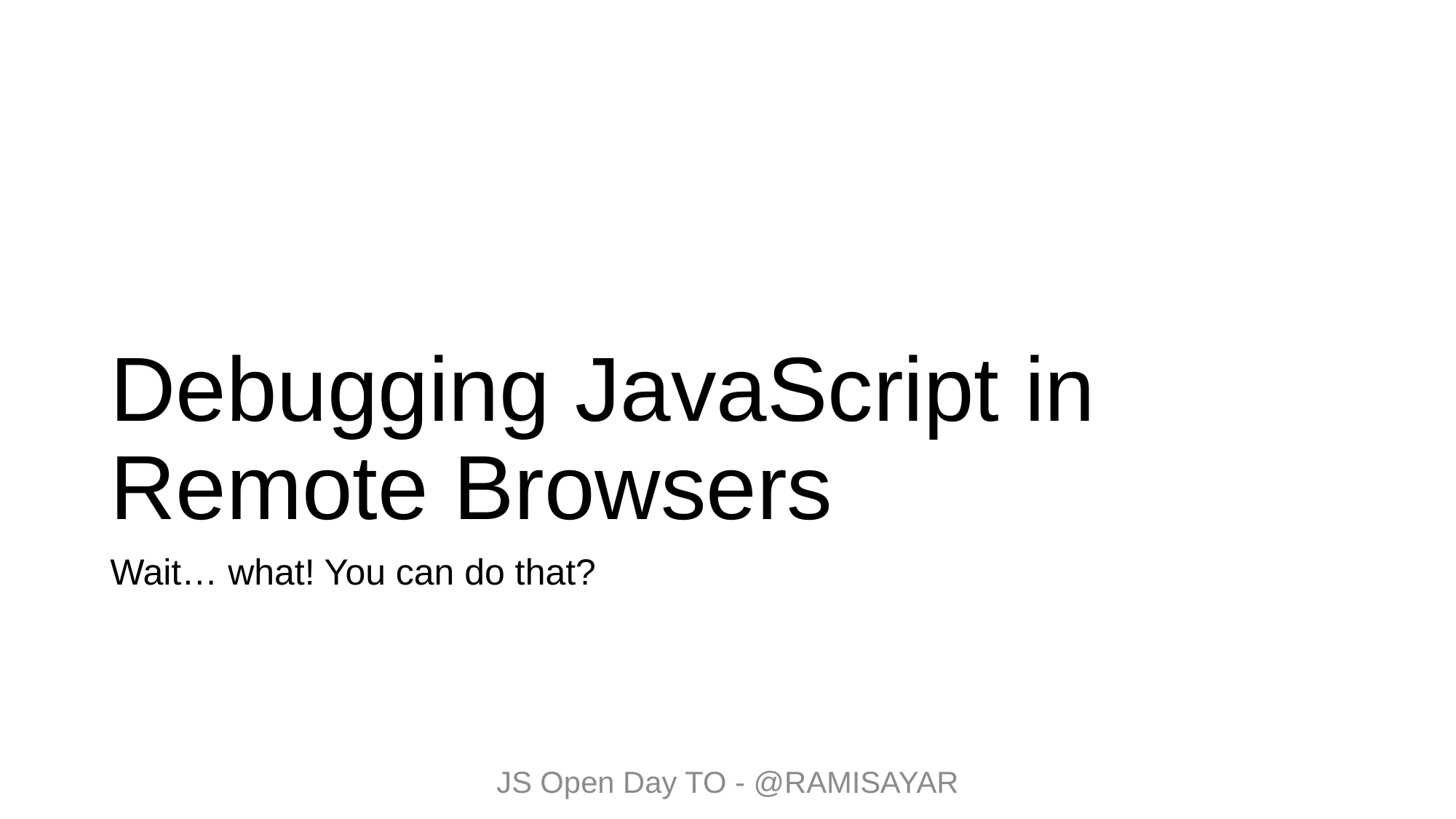

# Debugging JavaScript in Remote Browsers
Wait… what! You can do that?
JS Open Day TO - @RAMISAYAR